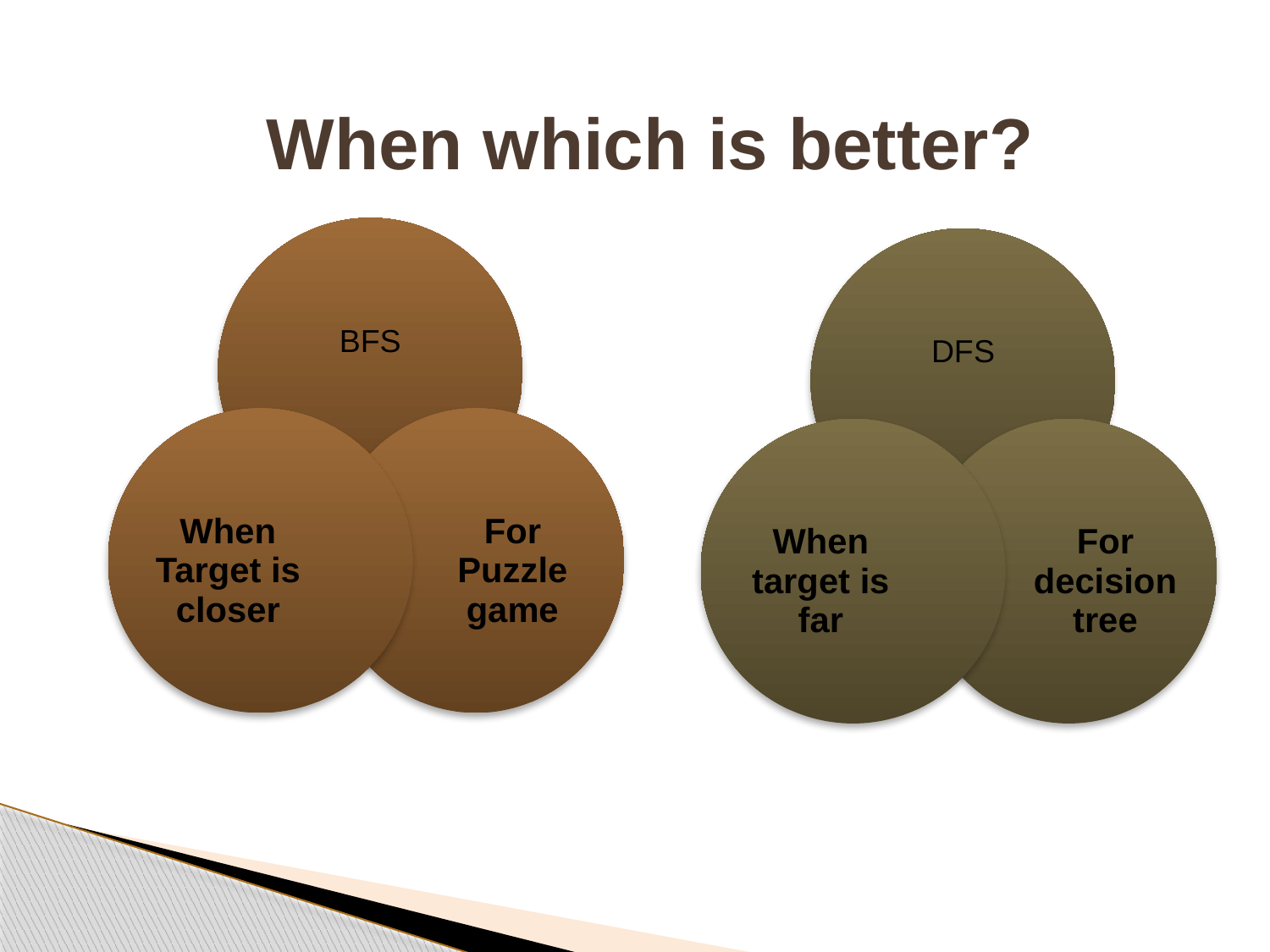

# When which is better?
BFS
For Puzzle game
When Target is closer
DFS
For decision tree
When target is far